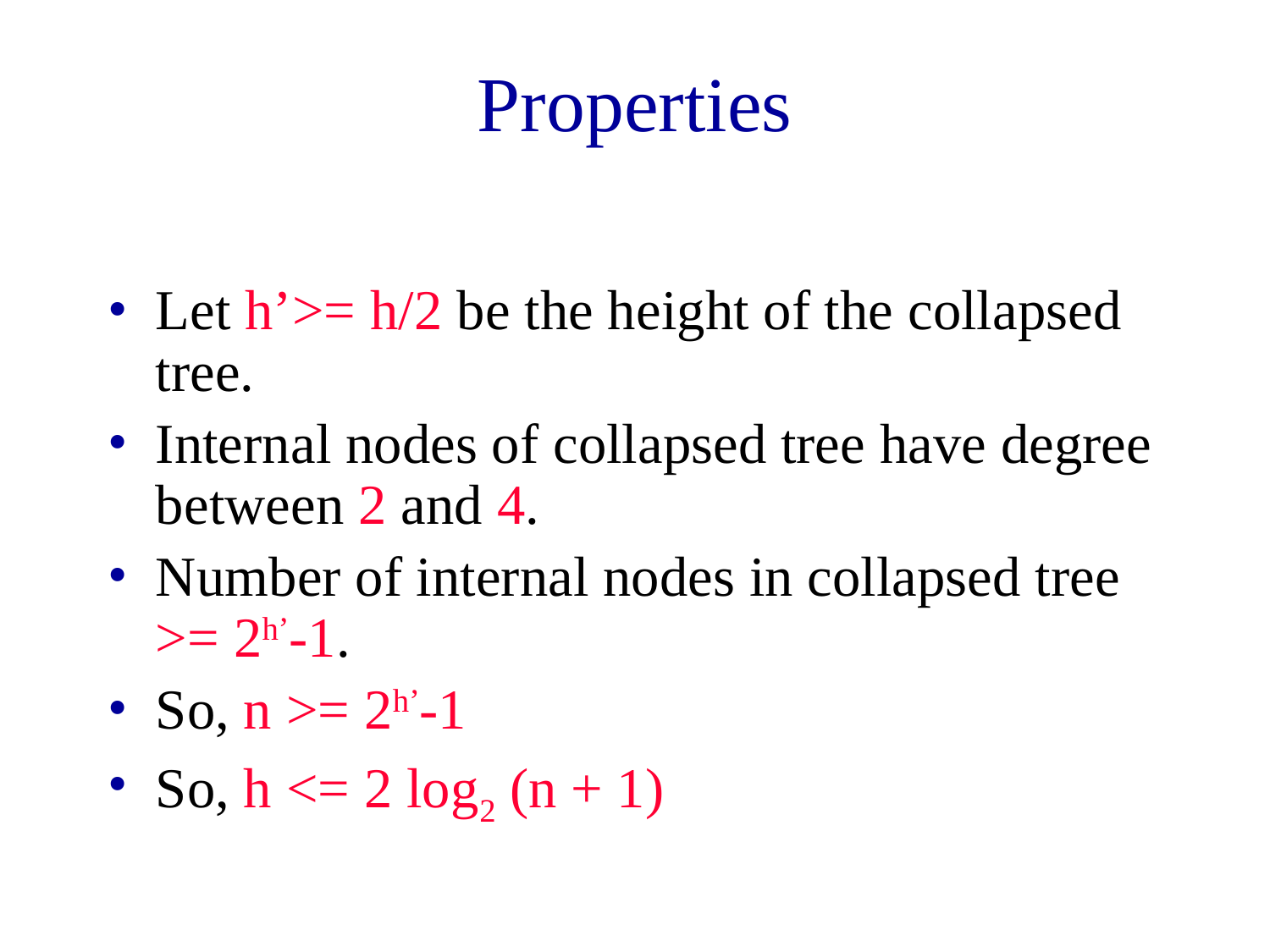

# Properties
Let h’>= h/2 be the height of the collapsed tree.
Internal nodes of collapsed tree have degree between 2 and 4.
Number of internal nodes in collapsed tree >= 2h’-1.
So, n >= 2h’-1
So, h <= 2 log2 (n + 1)